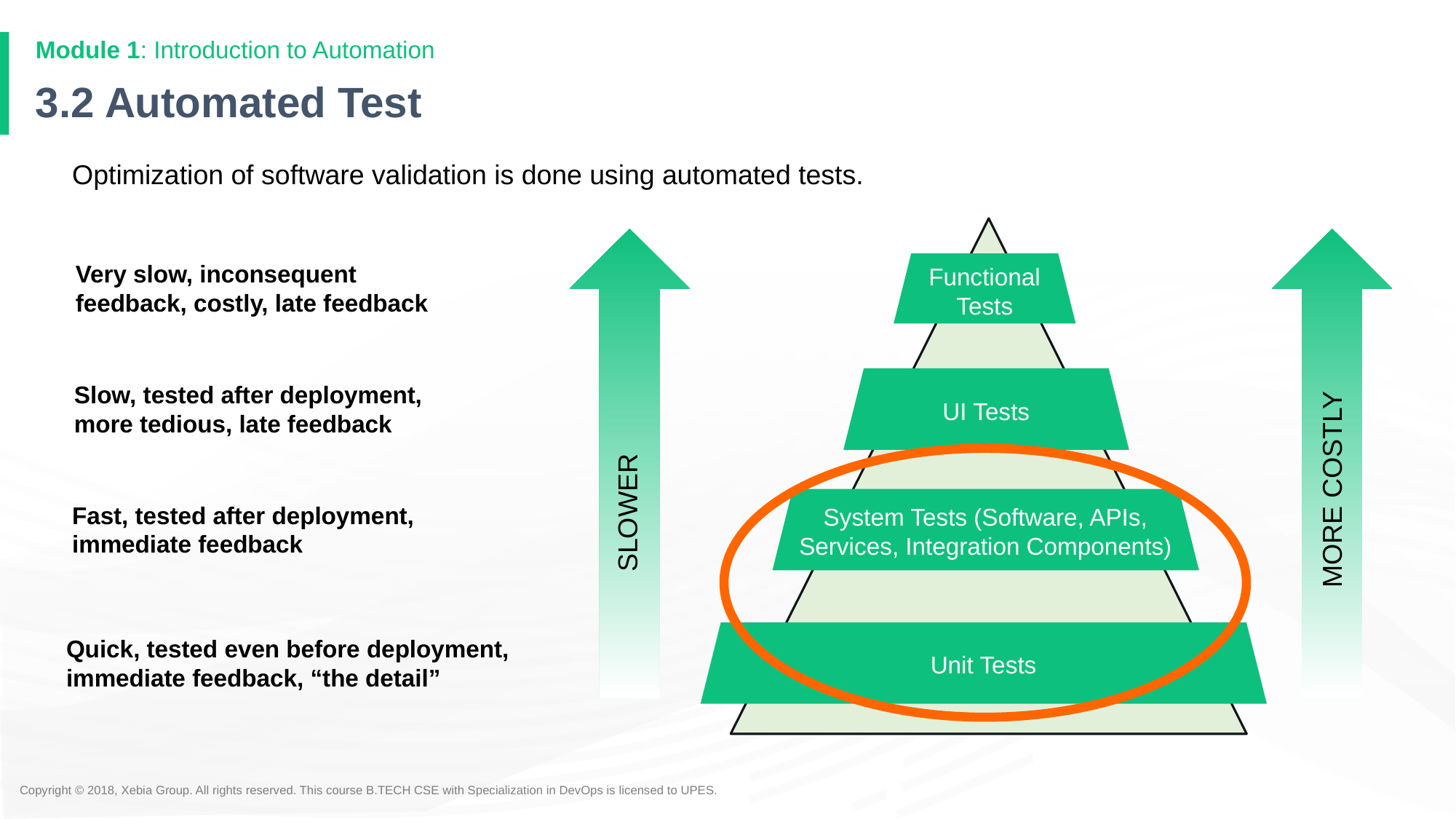

Module 1: Introduction to Automation
3.2 Automated Test
Optimization of software validation is done using automated tests.

SLOWER

MORE COSTLY
Functional Tests
Very slow, inconsequent feedback, costly, late feedback
UI Tests
Slow, tested after deployment, more tedious, late feedback

System Tests (Software, APIs, Services, Integration Components)
Fast, tested after deployment,
immediate feedback
Unit Tests
Quick, tested even before deployment, immediate feedback, “the detail”